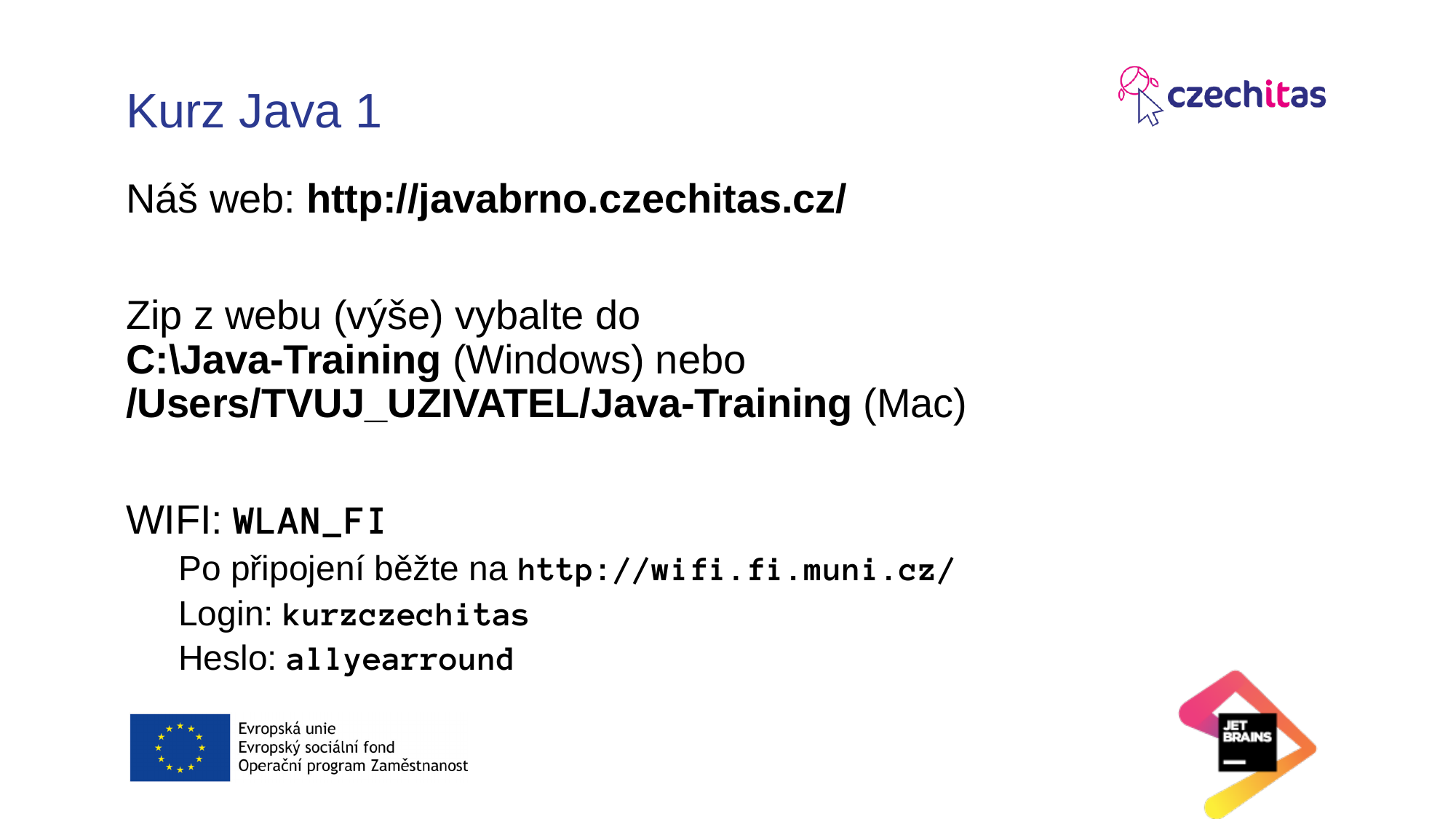

# Kurz Java 1
Náš web: http://javabrno.czechitas.cz/

Zip z webu (výše) vybalte do
C:\Java-Training (Windows) nebo /Users/TVUJ_UZIVATEL/Java-Training (Mac)

WIFI: WLAN_FI
Po připojení běžte na http://wifi.fi.muni.cz/
Login: kurzczechitas
Heslo: allyearround